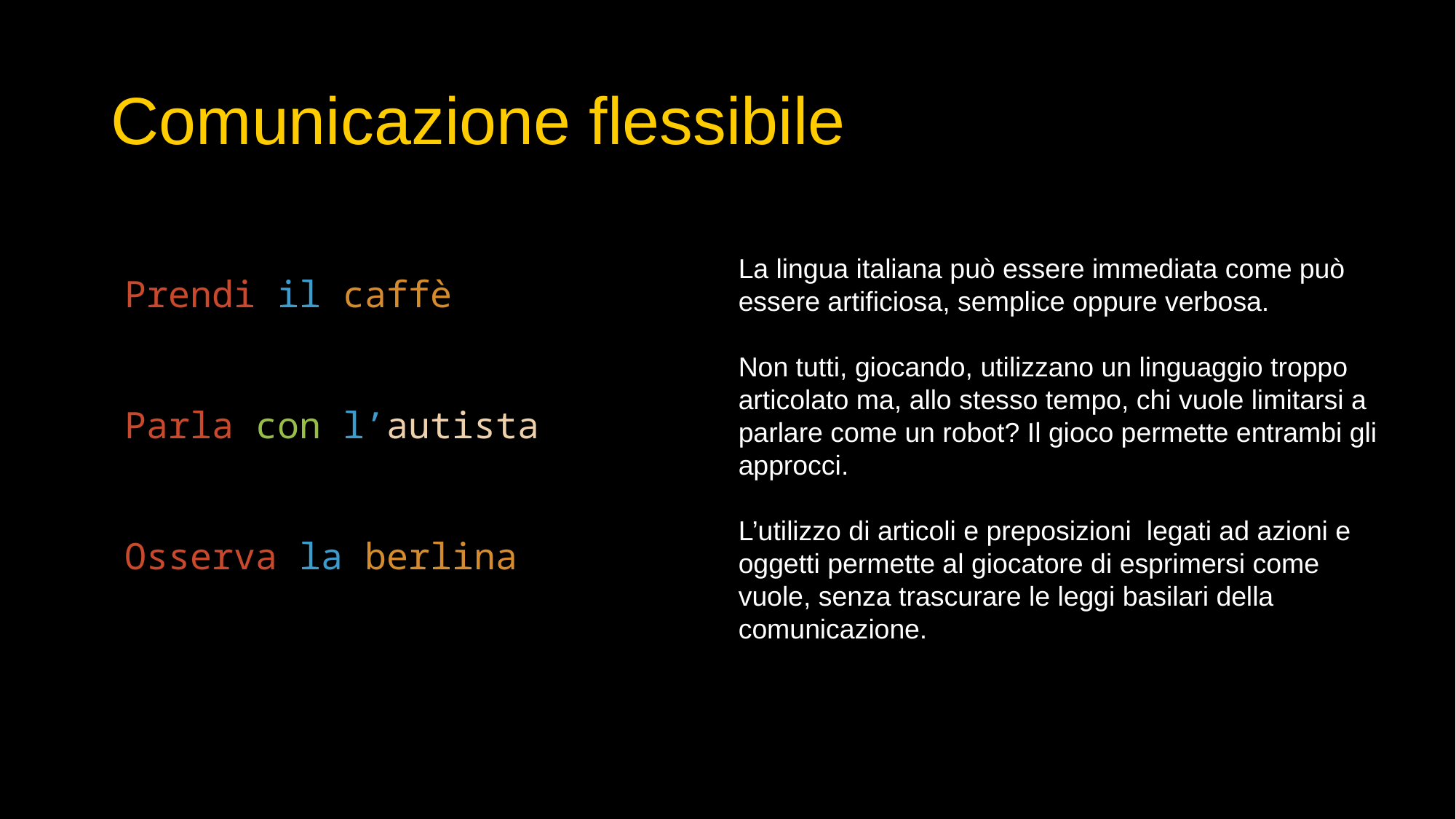

# Comunicazione flessibile
La lingua italiana può essere immediata come può essere artificiosa, semplice oppure verbosa.

Non tutti, giocando, utilizzano un linguaggio troppo articolato ma, allo stesso tempo, chi vuole limitarsi a parlare come un robot? Il gioco permette entrambi gli approcci.

L’utilizzo di articoli e preposizioni  legati ad azioni e oggetti permette al giocatore di esprimersi come vuole, senza trascurare le leggi basilari della comunicazione.
Prendi il caffè

Parla con l’autista

Osserva la berlina